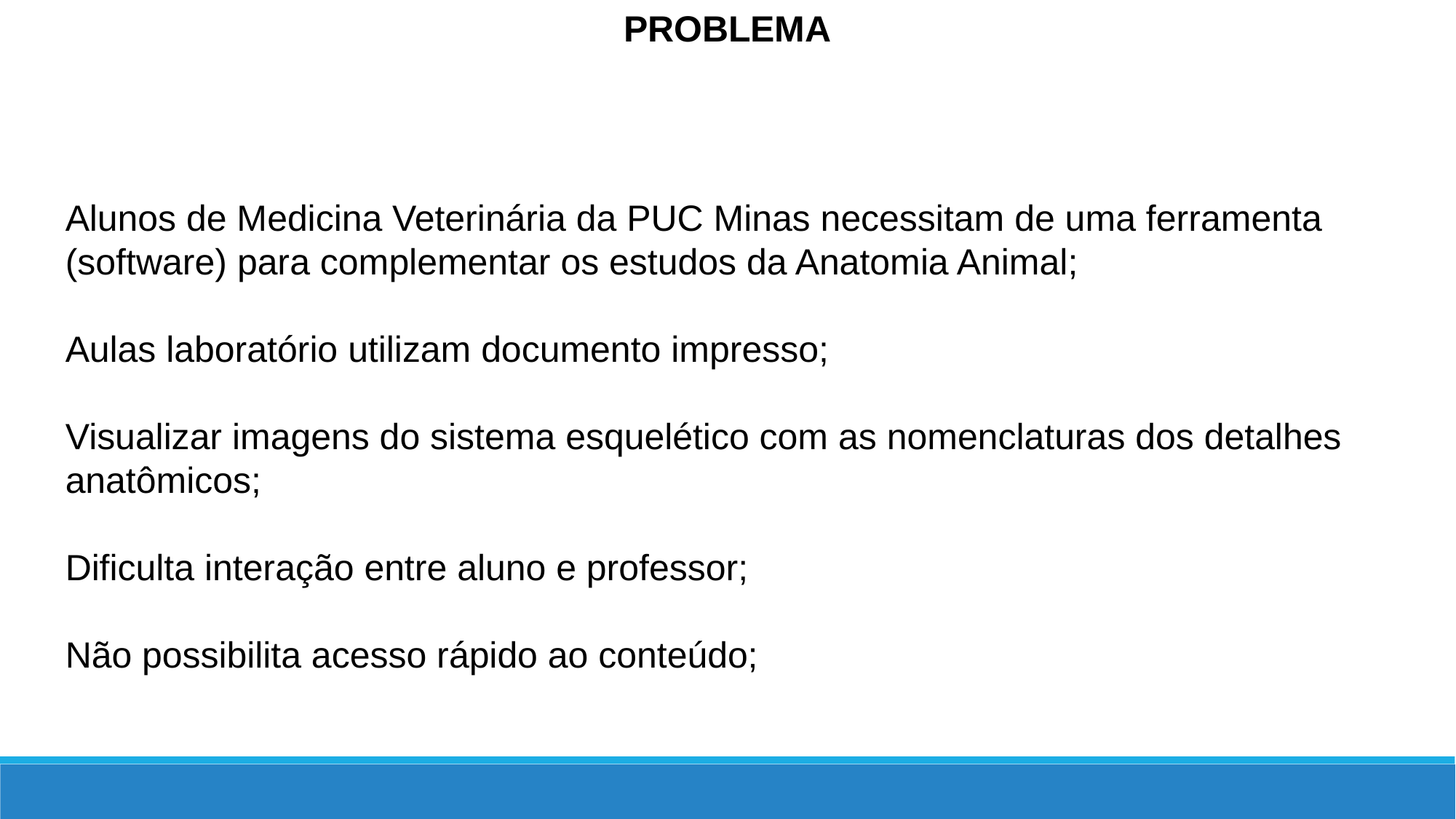

PROBLEMA

Alunos de Medicina Veterinária da PUC Minas necessitam de uma ferramenta (software) para complementar os estudos da Anatomia Animal;

Aulas laboratório utilizam documento impresso;

Visualizar imagens do sistema esquelético com as nomenclaturas dos detalhes anatômicos;

Dificulta interação entre aluno e professor;

Não possibilita acesso rápido ao conteúdo;